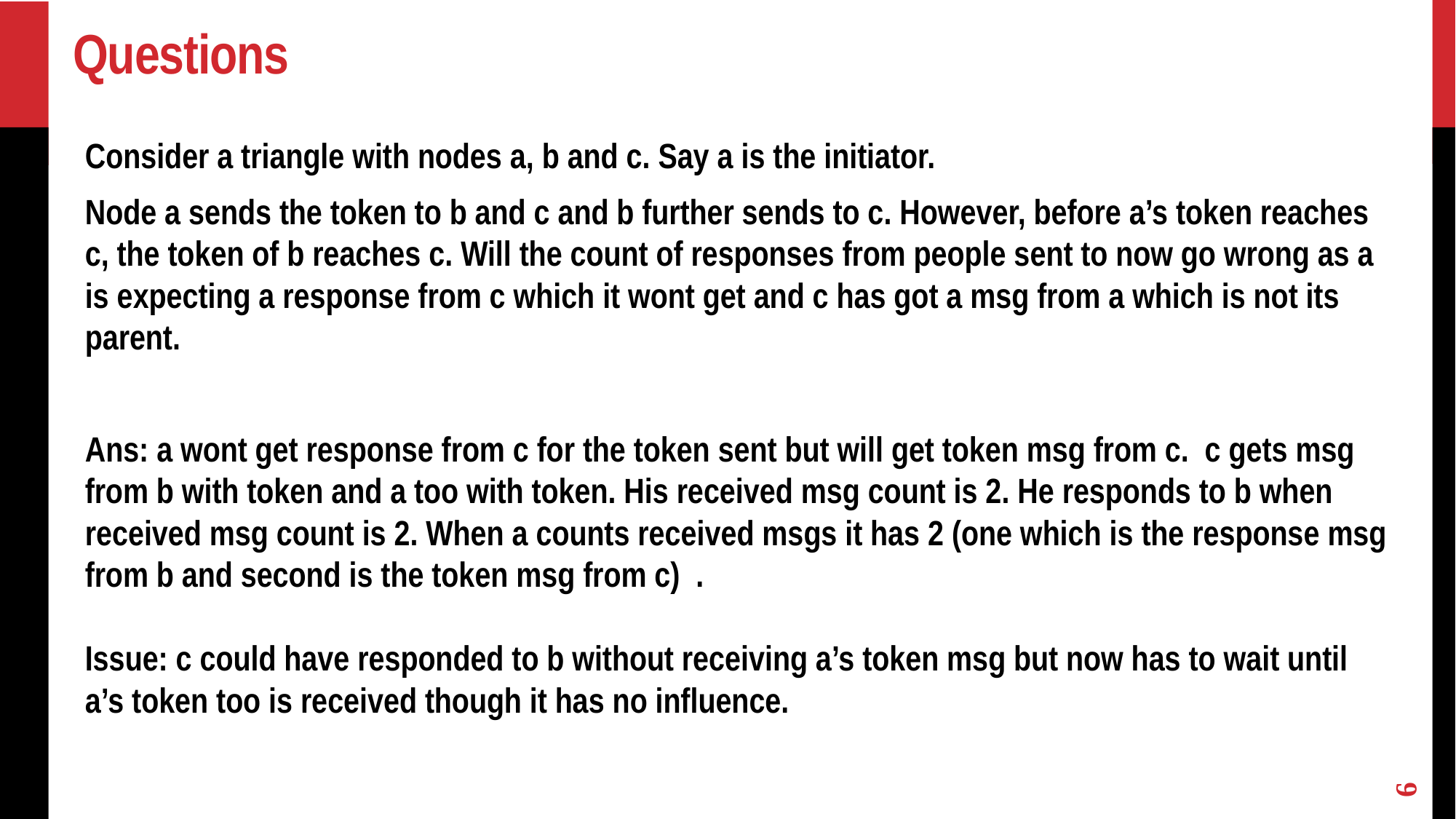

# Questions
Consider a triangle with nodes a, b and c. Say a is the initiator.
Node a sends the token to b and c and b further sends to c. However, before a’s token reaches c, the token of b reaches c. Will the count of responses from people sent to now go wrong as a is expecting a response from c which it wont get and c has got a msg from a which is not its parent.

Ans: a wont get response from c for the token sent but will get token msg from c.  c gets msg from b with token and a too with token. His received msg count is 2. He responds to b when received msg count is 2. When a counts received msgs it has 2 (one which is the response msg from b and second is the token msg from c)  .
Issue: c could have responded to b without receiving a’s token msg but now has to wait until a’s token too is received though it has no influence.
6